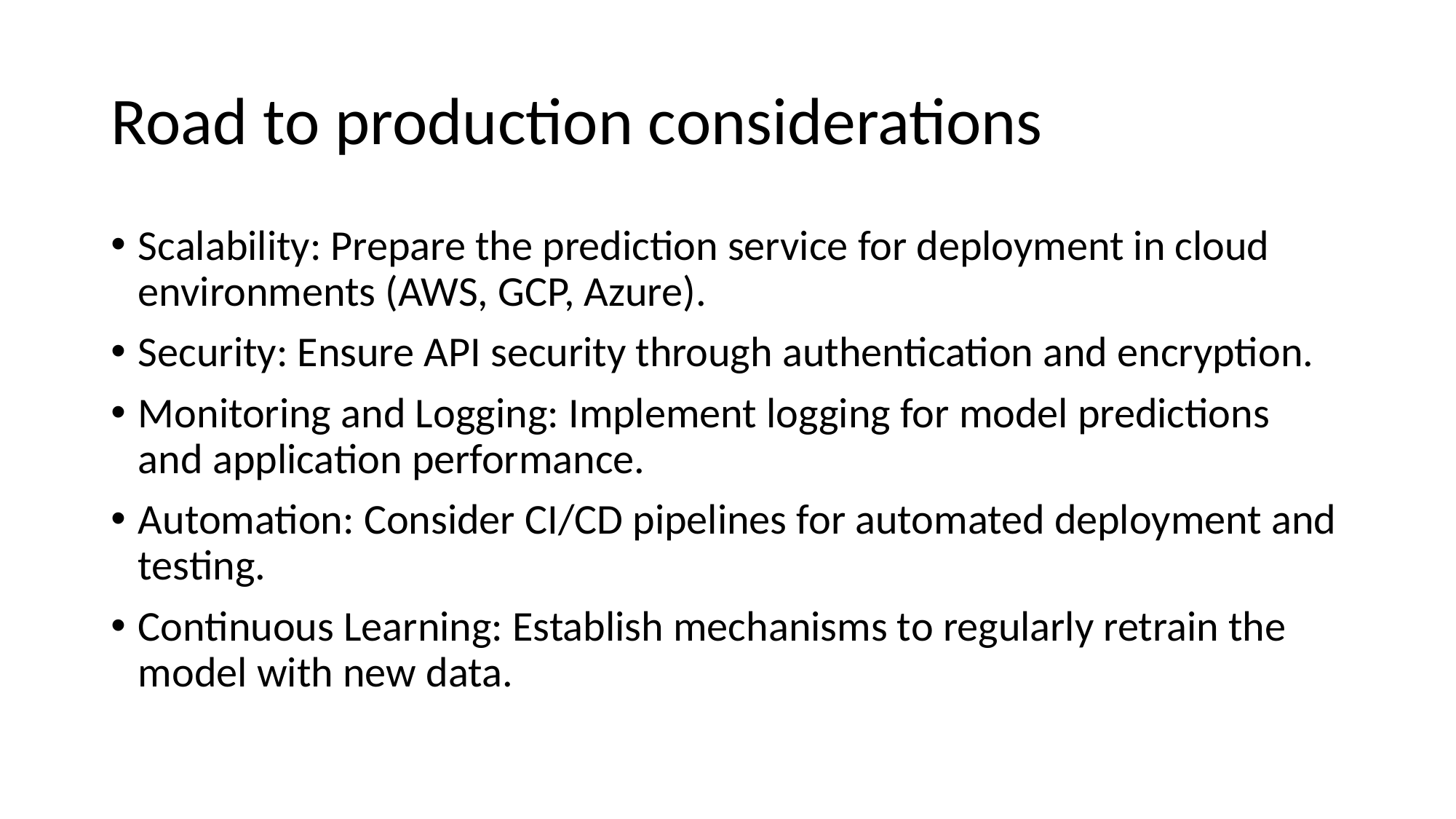

# Road to production considerations
Scalability: Prepare the prediction service for deployment in cloud environments (AWS, GCP, Azure).
Security: Ensure API security through authentication and encryption.
Monitoring and Logging: Implement logging for model predictions and application performance.
Automation: Consider CI/CD pipelines for automated deployment and testing.
Continuous Learning: Establish mechanisms to regularly retrain the model with new data.